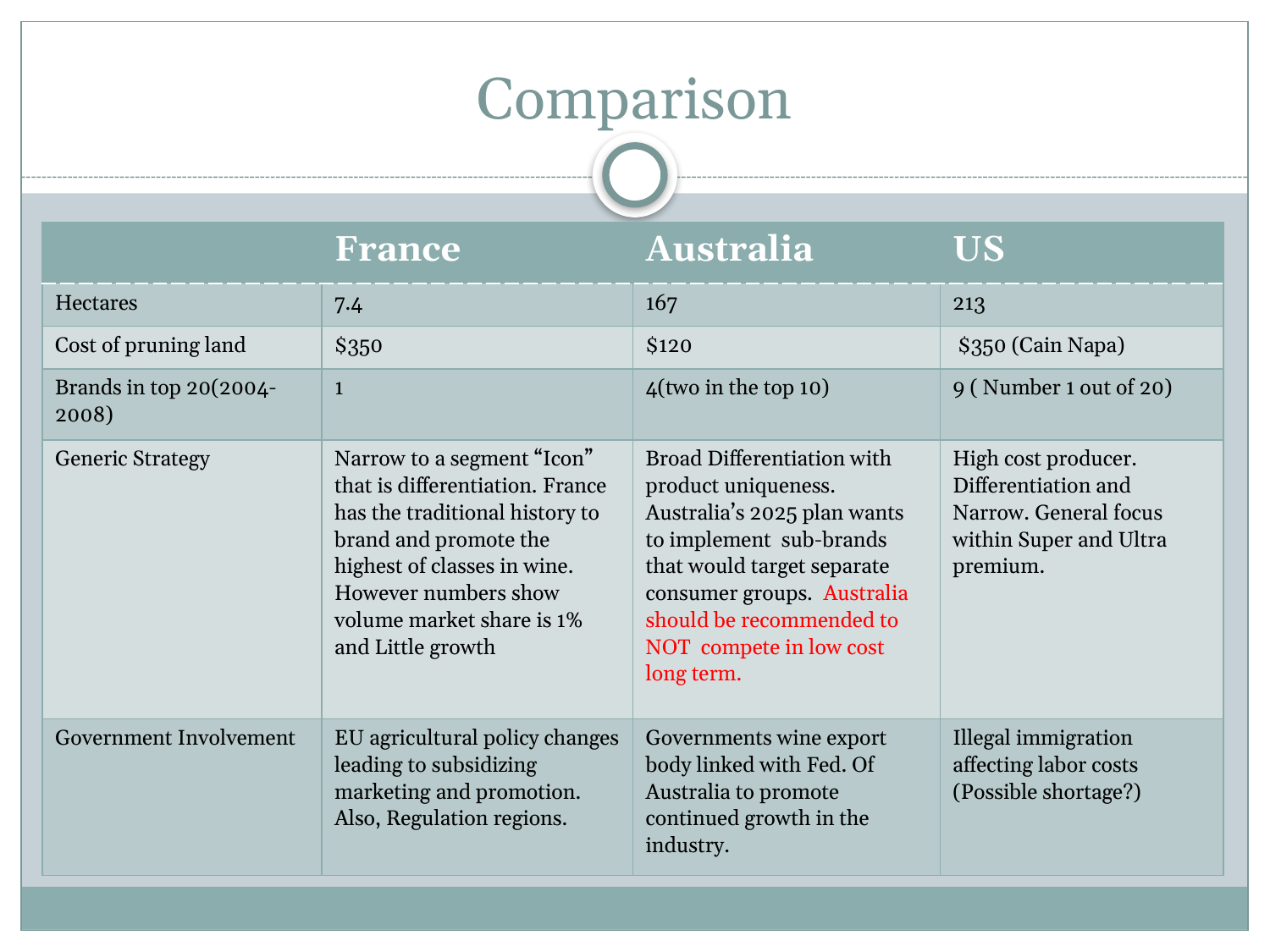

# Comparison
|  | France | Australia | US |
| --- | --- | --- | --- |
| Hectares | 7.4 | 167 | 213 |
| Cost of pruning land | $350 | $120 | $350 (Cain Napa) |
| Brands in top 20(2004-2008) | 1 | 4(two in the top 10) | 9 ( Number 1 out of 20) |
| Generic Strategy | Narrow to a segment “Icon” that is differentiation. France has the traditional history to brand and promote the highest of classes in wine. However numbers show volume market share is 1% and Little growth | Broad Differentiation with product uniqueness. Australia’s 2025 plan wants to implement sub-brands that would target separate consumer groups. Australia should be recommended to NOT compete in low cost long term. | High cost producer. Differentiation and Narrow. General focus within Super and Ultra premium. |
| Government Involvement | EU agricultural policy changes leading to subsidizing marketing and promotion. Also, Regulation regions. | Governments wine export body linked with Fed. Of Australia to promote continued growth in the industry. | Illegal immigration affecting labor costs (Possible shortage?) |